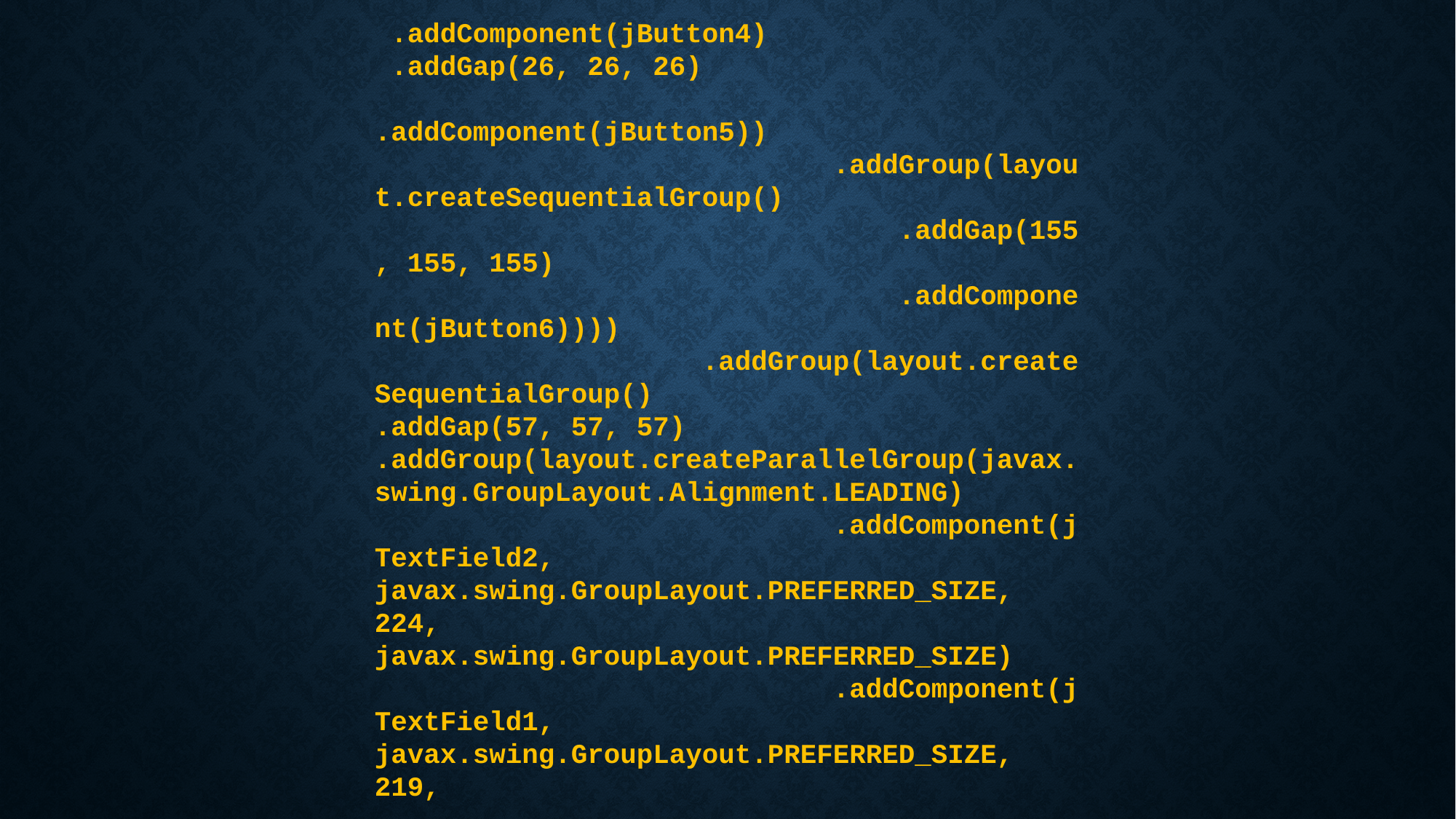

.addComponent(jButton4)
 .addGap(26, 26, 26)

.addComponent(jButton5))
                            .addGroup(layout.createSequentialGroup()
                                .addGap(155, 155, 155)
                                .addComponent(jButton6))))
                    .addGroup(layout.createSequentialGroup()
.addGap(57, 57, 57)
.addGroup(layout.createParallelGroup(javax.swing.GroupLayout.Alignment.LEADING)
                            .addComponent(jTextField2, javax.swing.GroupLayout.PREFERRED_SIZE, 224, javax.swing.GroupLayout.PREFERRED_SIZE)
                            .addComponent(jTextField1, javax.swing.GroupLayout.PREFERRED_SIZE, 219,